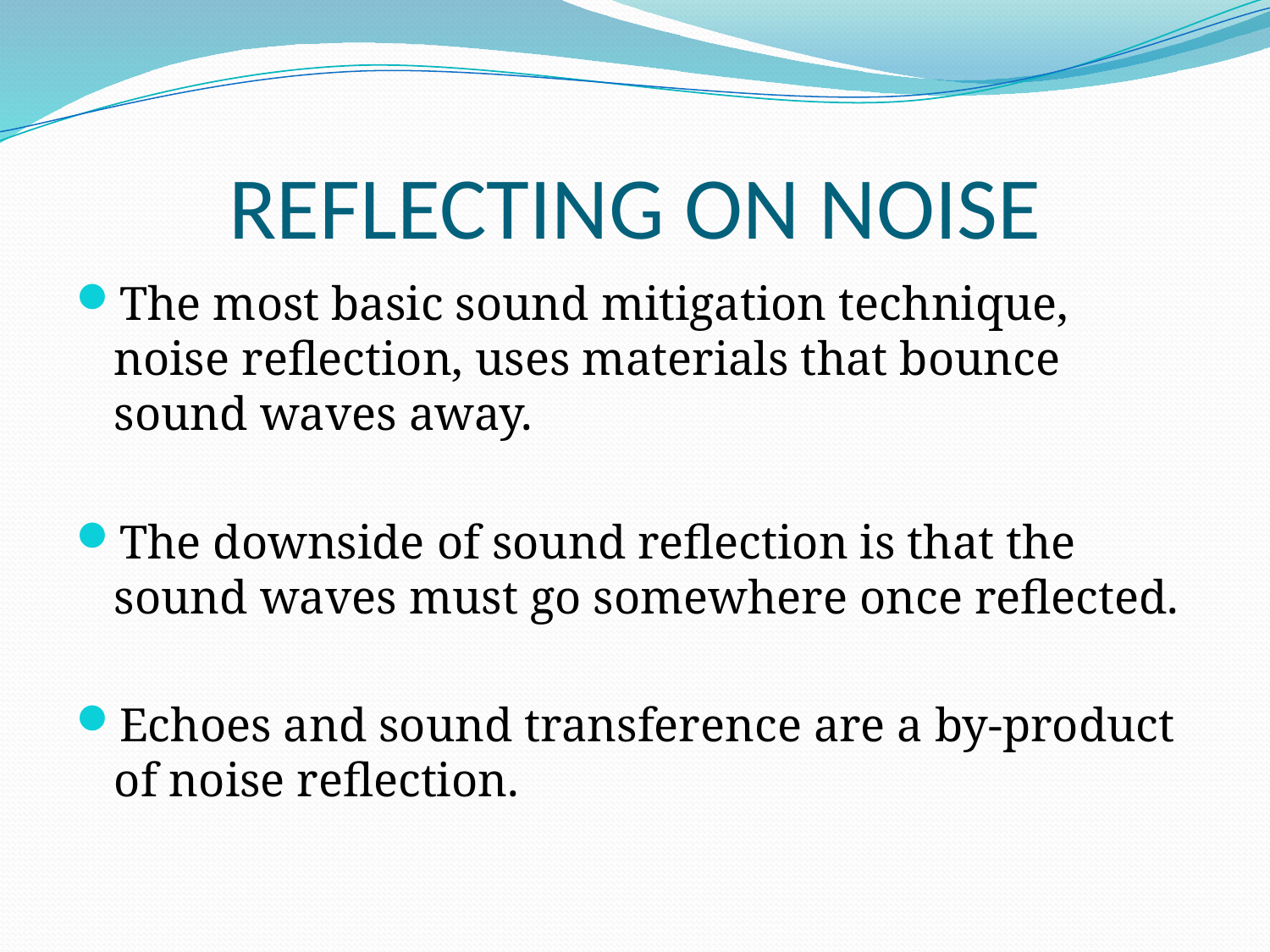

# REFLECTING ON NOISE
The most basic sound mitigation technique, noise reflection, uses materials that bounce sound waves away.

The downside of sound reflection is that the sound waves must go somewhere once reflected.

Echoes and sound transference are a by-product of noise reflection.